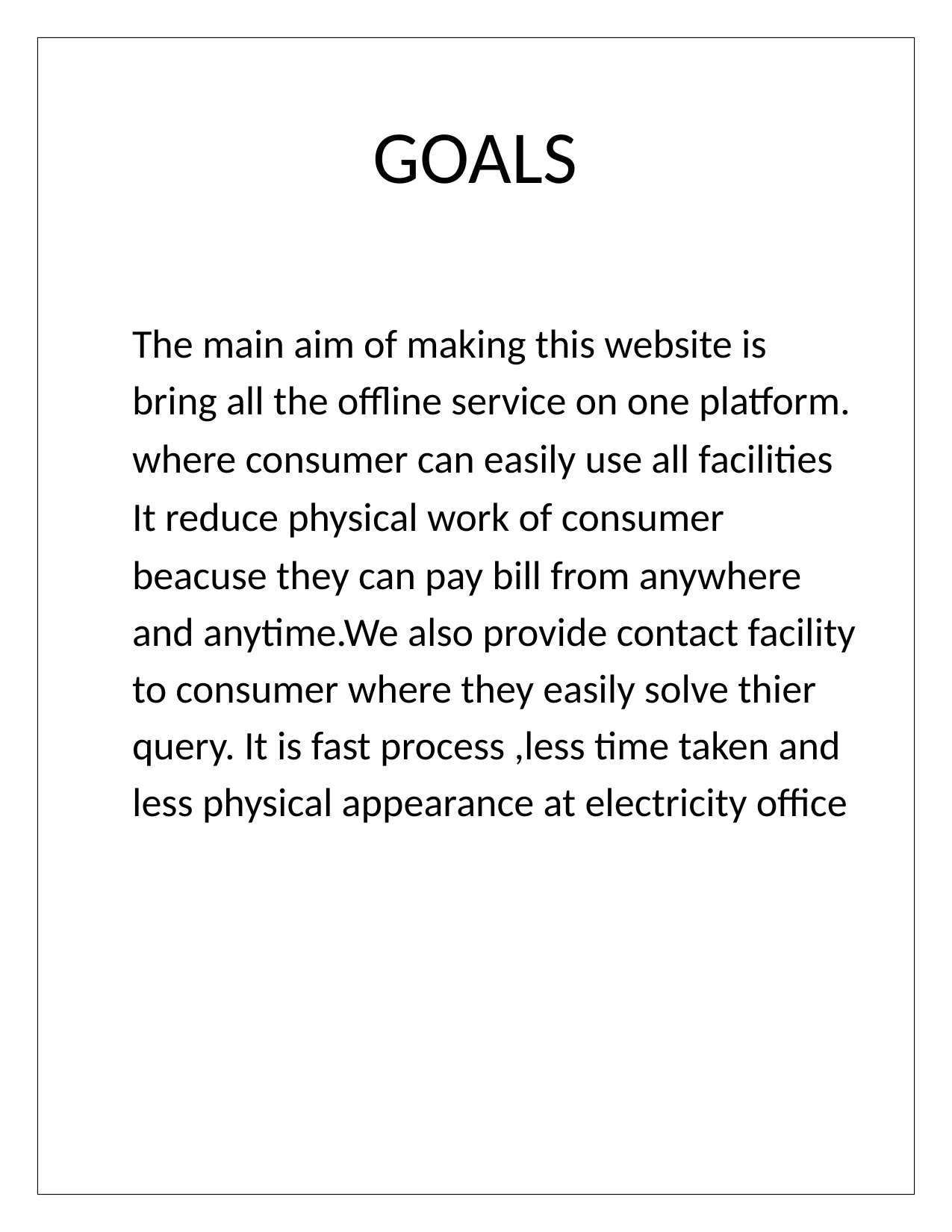

# GOALS
The main aim of making this website is bring all the offline service on one platform.
where consumer can easily use all facilities
It reduce physical work of consumer
beacuse they can pay bill from anywhere and anytime.We also provide contact facility to consumer where they easily solve thier query. It is fast process ,less time taken and less physical appearance at electricity office